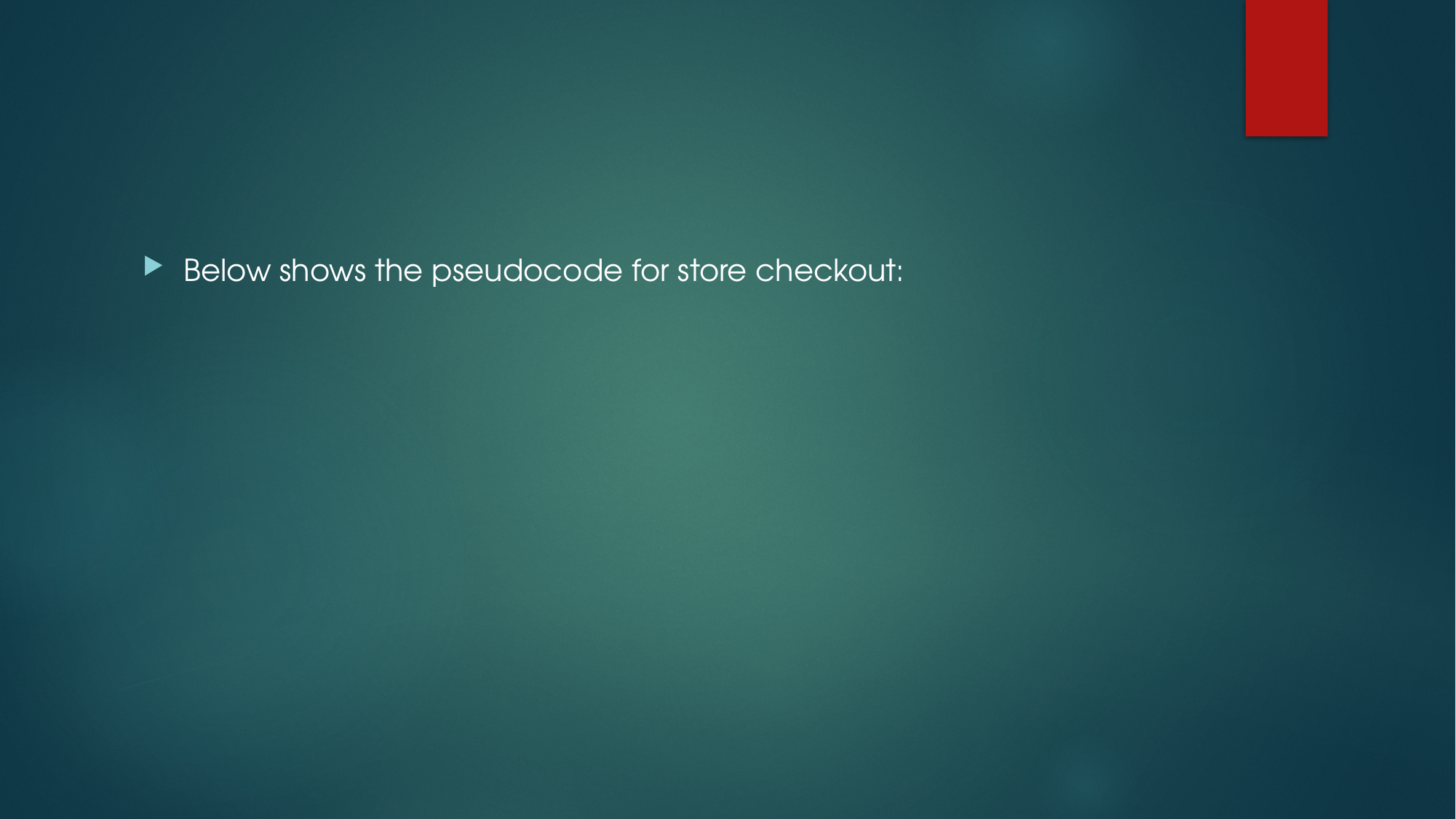

#
Below shows the pseudocode for store checkout: